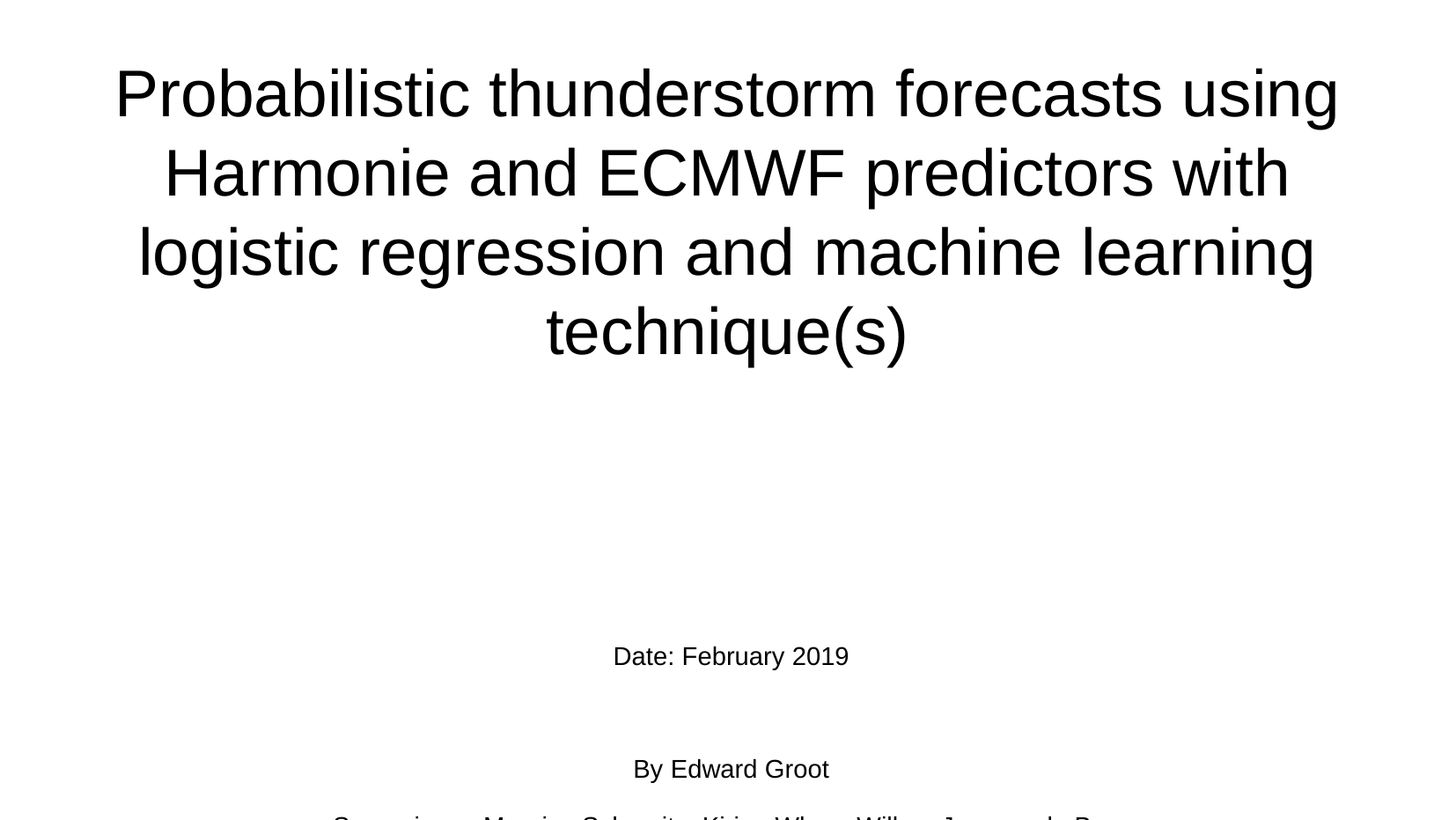

Probabilistic thunderstorm forecasts using Harmonie and ECMWF predictors with logistic regression and machine learning technique(s)
Date: February 2019

By Edward Groot
Supervisors: Maurice Schmeits, Kirien Whan, Willem Jan van de Berg